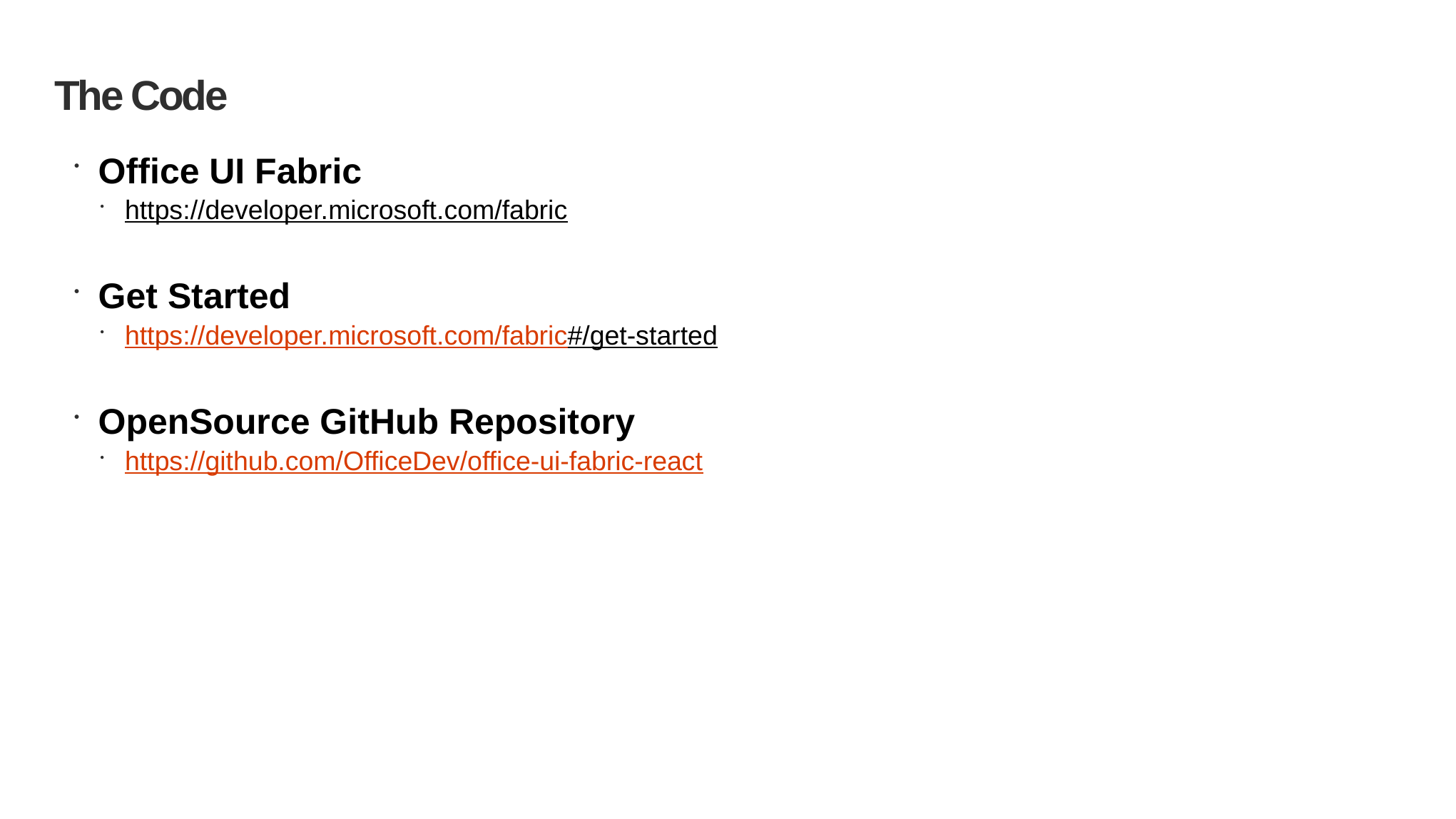

# The Code
Office UI Fabric
https://developer.microsoft.com/fabric

Get Started
https://developer.microsoft.com/fabric#/get-started

OpenSource GitHub Repository
https://github.com/OfficeDev/office-ui-fabric-react